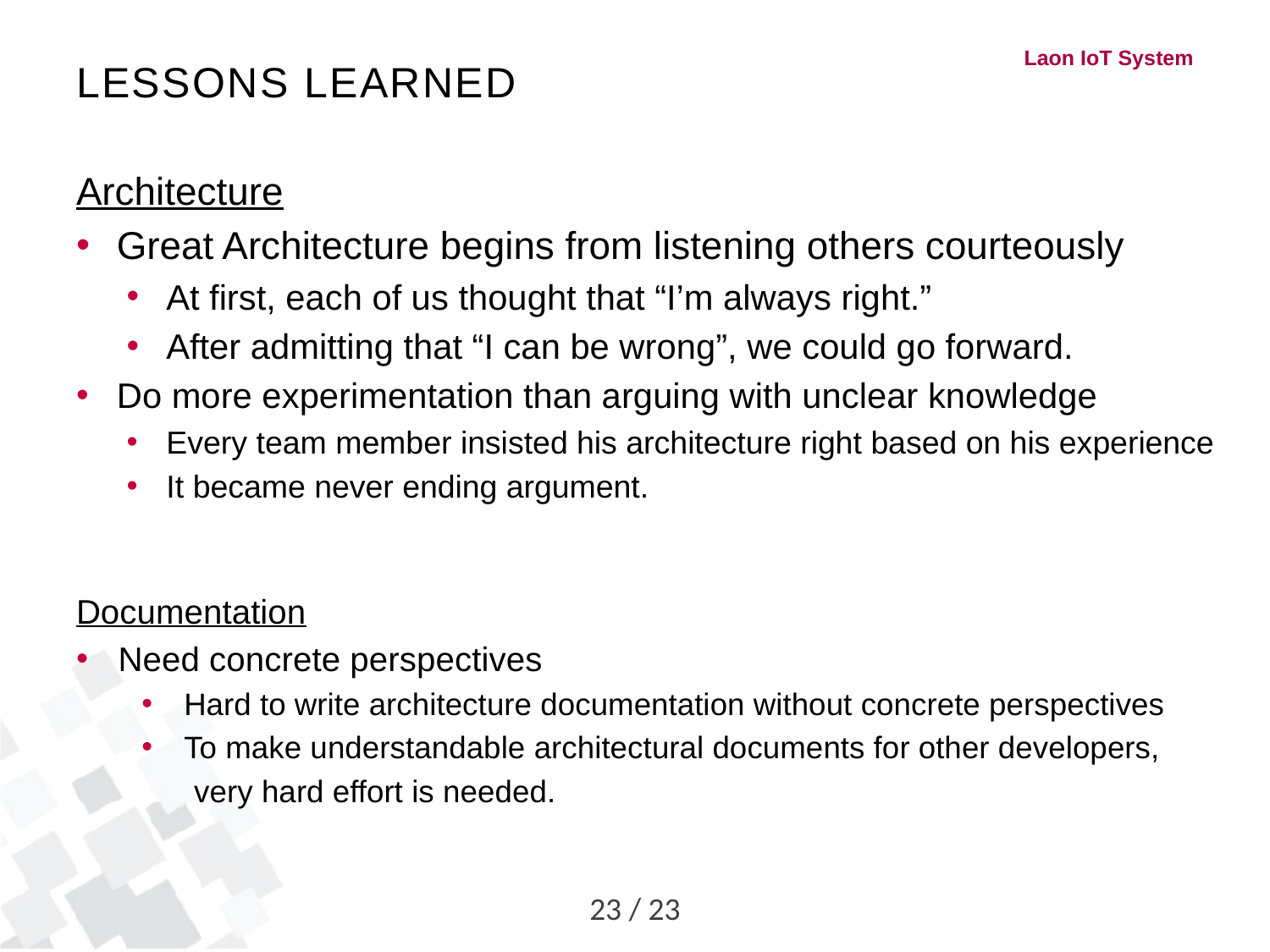

# LESSONS LEARNED
Architecture
Great Architecture begins from listening others courteously
At first, each of us thought that “I’m always right.”
After admitting that “I can be wrong”, we could go forward.
Do more experimentation than arguing with unclear knowledge
Every team member insisted his architecture right based on his experience
It became never ending argument.

Documentation
Need concrete perspectives
Hard to write architecture documentation without concrete perspectives
To make understandable architectural documents for other developers,
      very hard effort is needed.
23 / 23